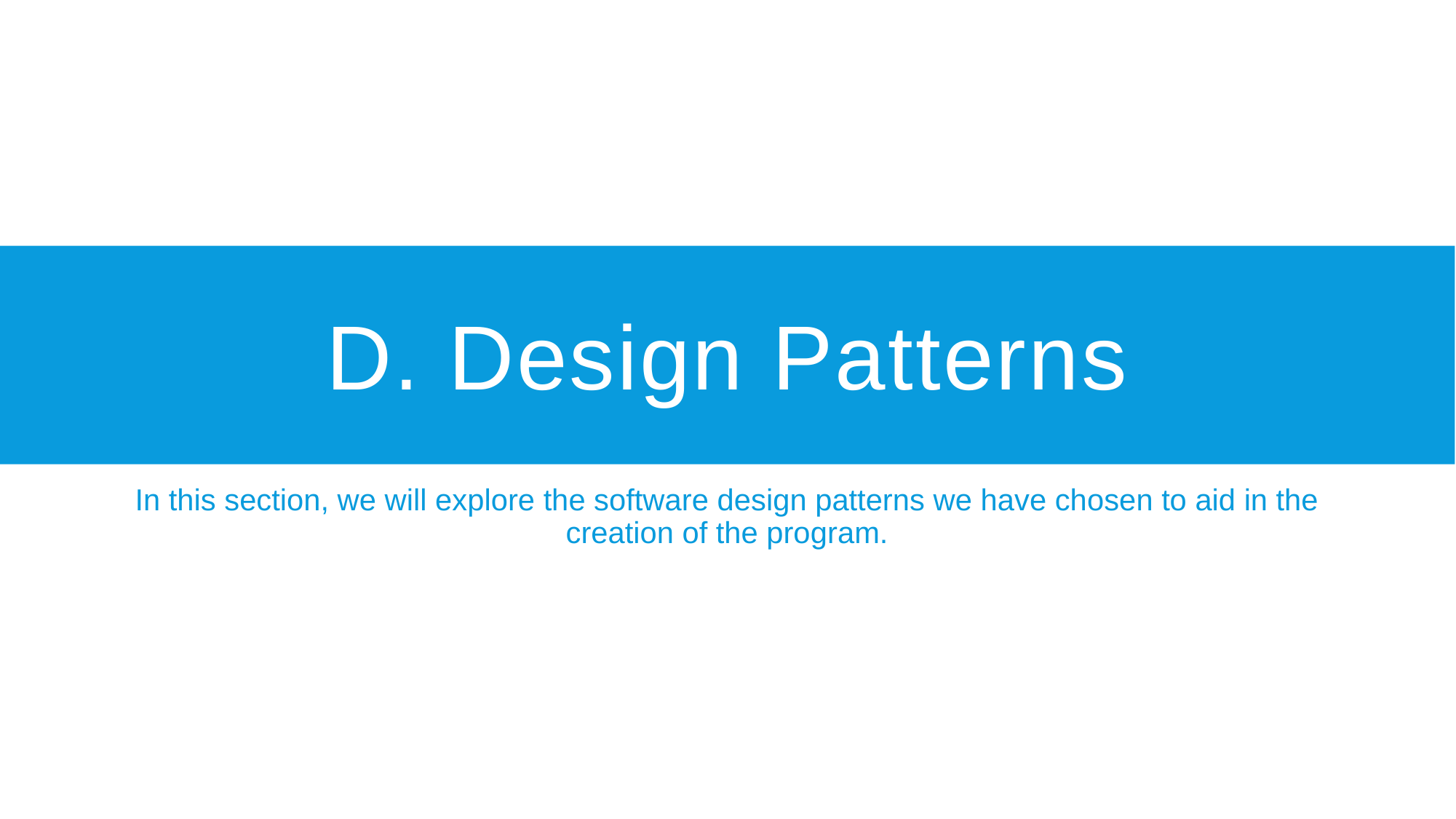

# D. Design Patterns
In this section, we will explore the software design patterns we have chosen to aid in the creation of the program.